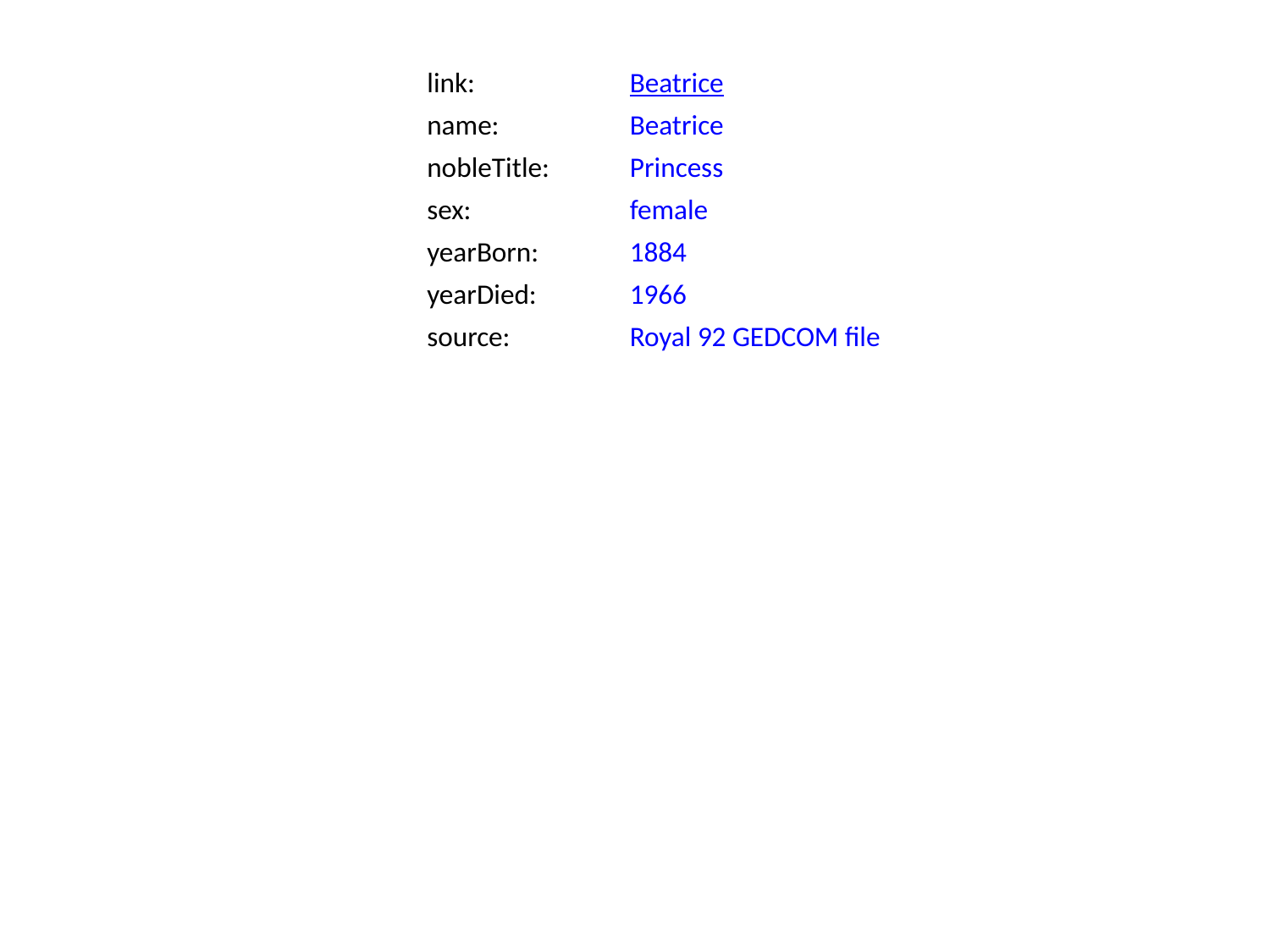

link:

Beatrice

name:

Beatrice

nobleTitle:

Princess

sex:

female

yearBorn:

1884

yearDied:

1966

source:

Royal 92 GEDCOM file